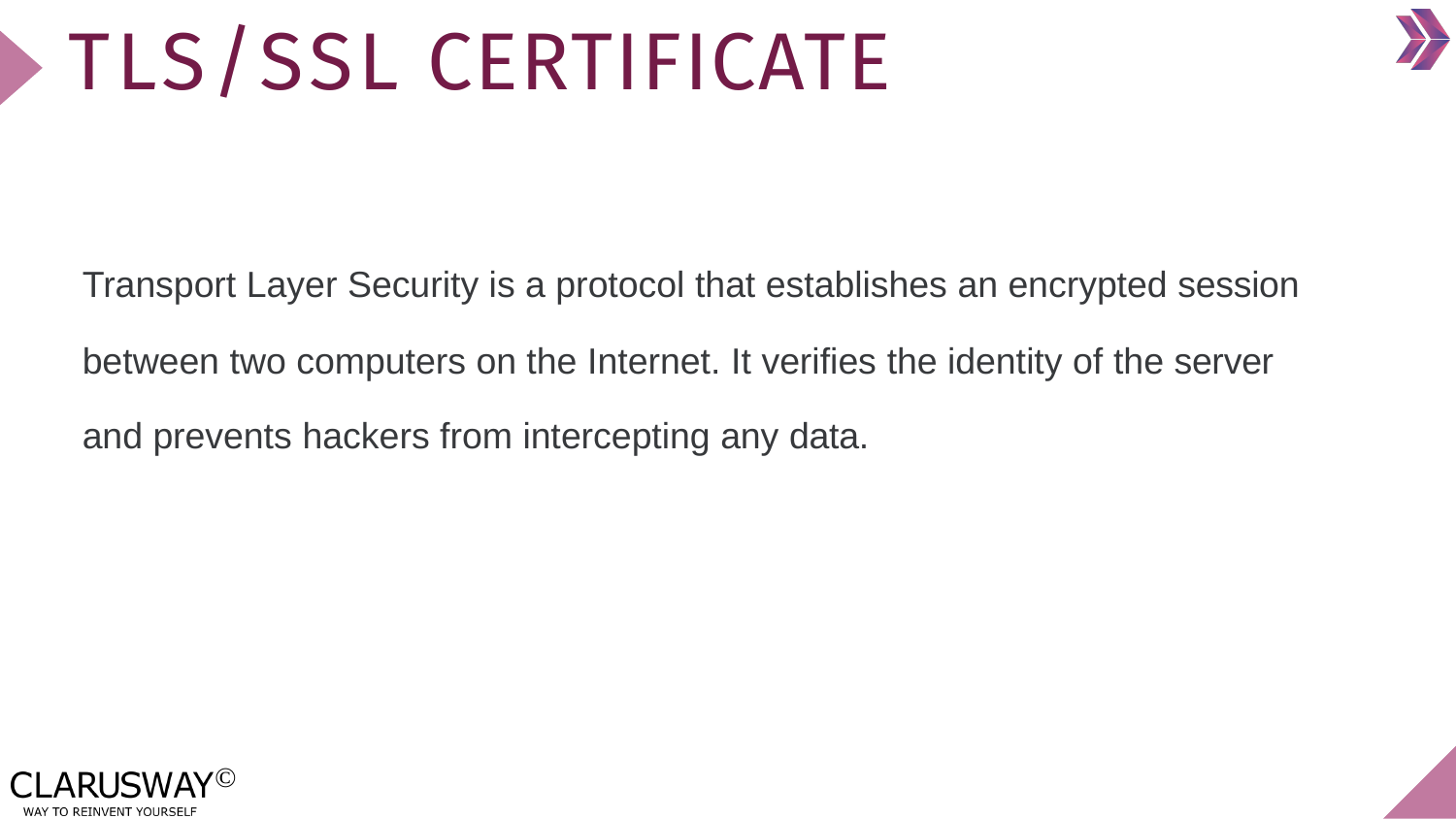

# TLS/SSL CERTIFICATE
Transport Layer Security is a protocol that establishes an encrypted session
between two computers on the Internet. It verifies the identity of the server and prevents hackers from intercepting any data.
©